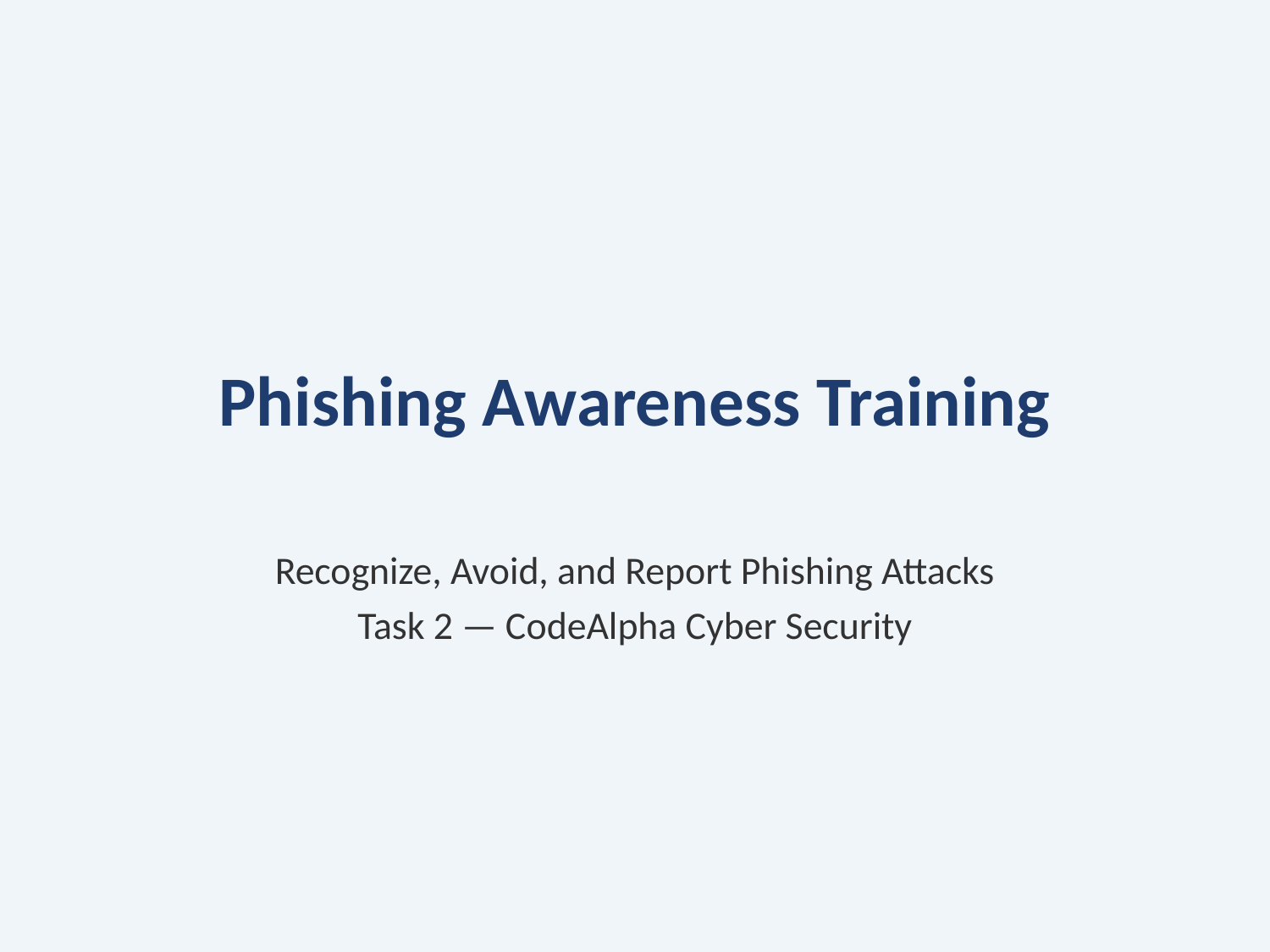

# Phishing Awareness Training
Recognize, Avoid, and Report Phishing Attacks
Task 2 — CodeAlpha Cyber Security